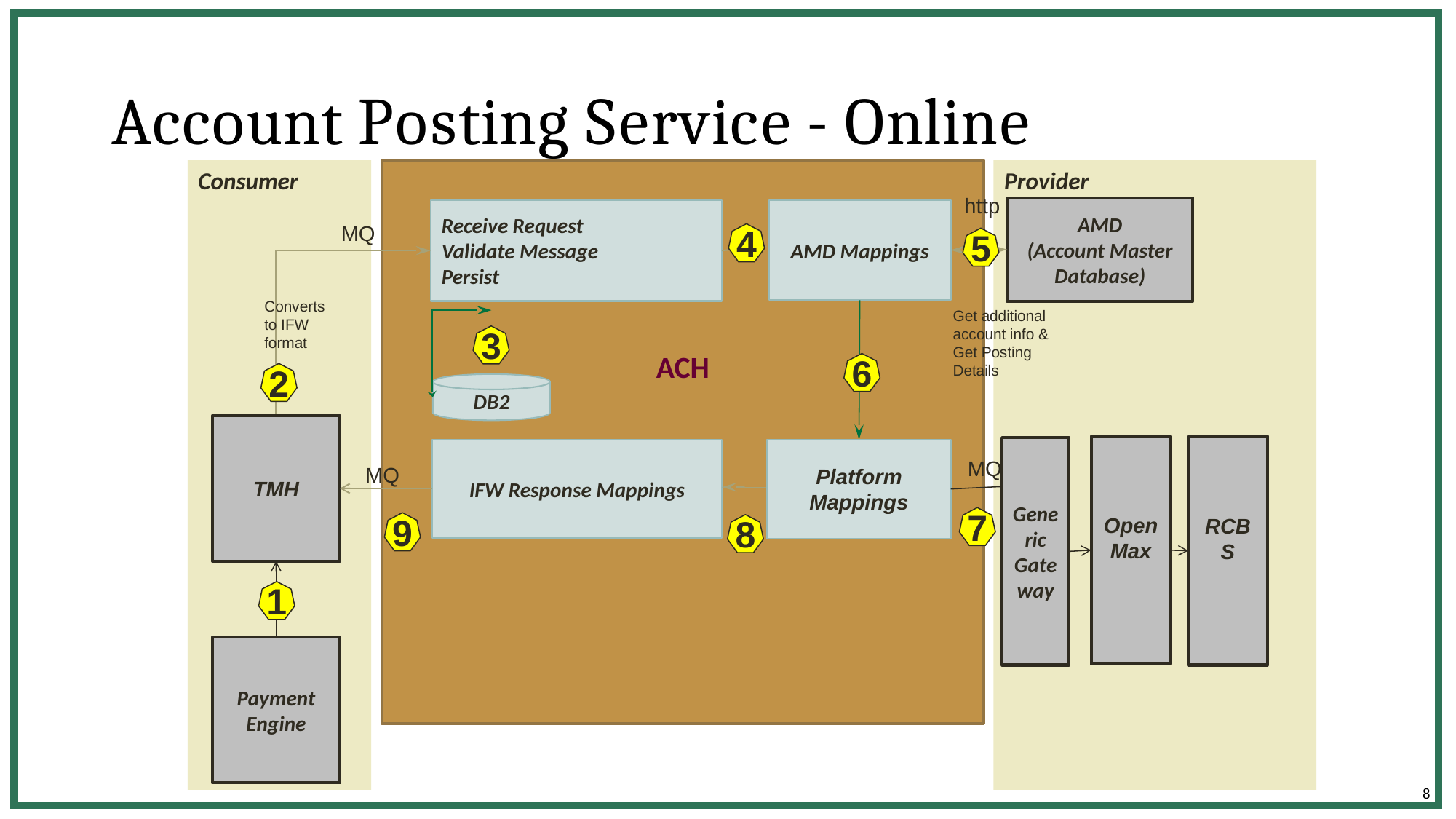

# Account Posting Service - Online
Consumer

ACH
Provider
http
AMD
(Account Master Database)
Receive Request
Validate Message
Persist
AMD Mappings
MQ
4
5
Converts to IFW format
Get additional account info & Get Posting Details
3
6
2
DB2
TMH
OpenMax

RCBS

Generic Gateway
IFW Response Mappings
Platform Mappings
MQ
MQ
7
9
8
1
Payment Engine